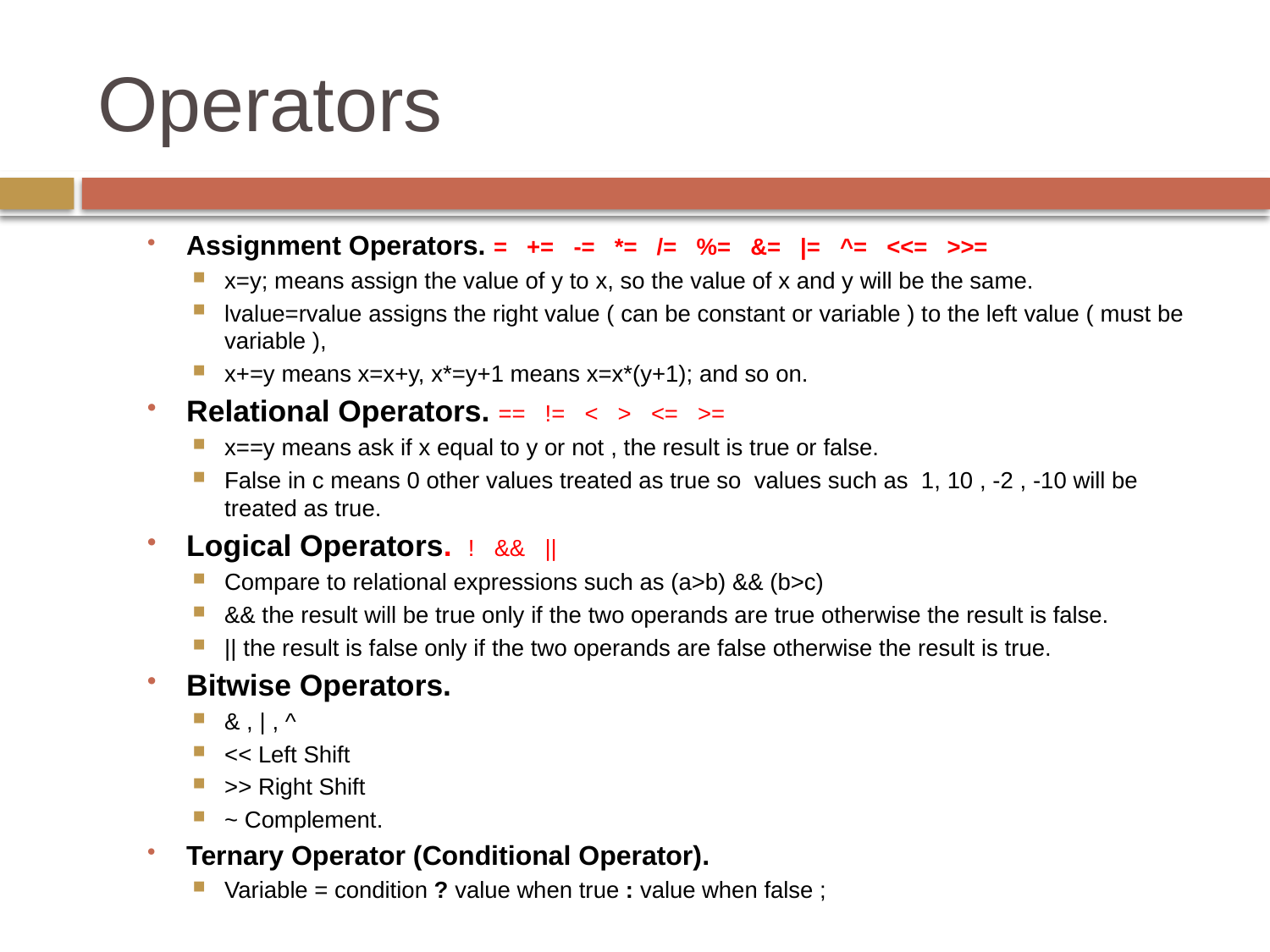

# Operators
Assignment Operators. =   +=   -=   *=   /=   %=   &=   |=   ^=   <<=   >>=
x=y; means assign the value of y to x, so the value of x and y will be the same.
lvalue=rvalue assigns the right value ( can be constant or variable ) to the left value ( must be variable ),
x+=y means x=x+y, x*=y+1 means x=x*(y+1); and so on.
Relational Operators. ==   !=   <   >   <=   >=
x==y means ask if x equal to y or not , the result is true or false.
False in c means 0 other values treated as true so  values such as  1, 10 , -2 , -10 will be treated as true.
Logical Operators.  !   &&   ||
Compare to relational expressions such as (a>b) && (b>c)
&& the result will be true only if the two operands are true otherwise the result is false.
|| the result is false only if the two operands are false otherwise the result is true.
Bitwise Operators.
& , | , ^
<< Left Shift
>> Right Shift
~ Complement.
Ternary Operator (Conditional Operator).
Variable = condition ? value when true : value when false ;